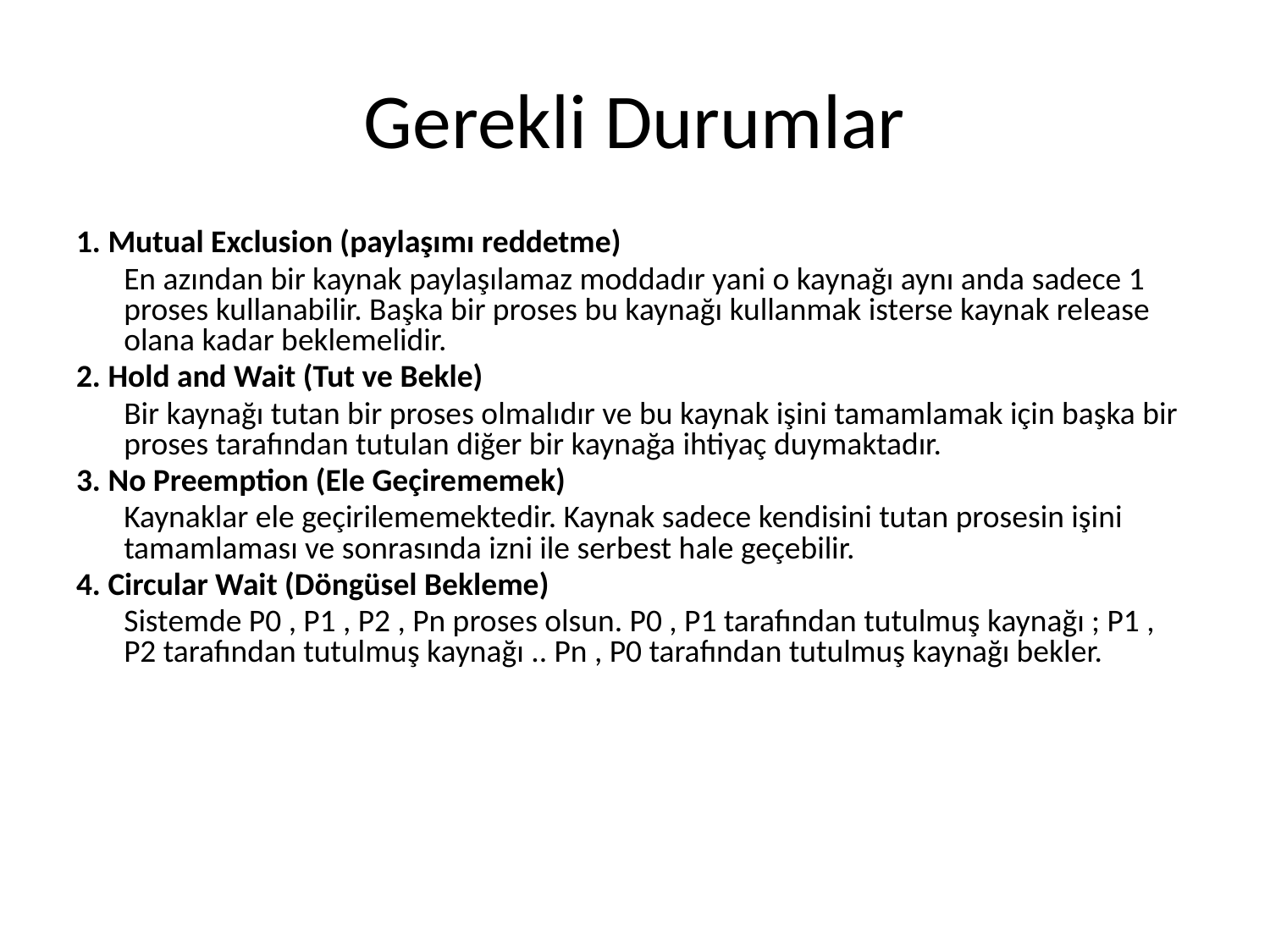

# Gerekli Durumlar
1. Mutual Exclusion (paylaşımı reddetme)
	En azından bir kaynak paylaşılamaz moddadır yani o kaynağı aynı anda sadece 1 proses kullanabilir. Başka bir proses bu kaynağı kullanmak isterse kaynak release olana kadar beklemelidir.
2. Hold and Wait (Tut ve Bekle)
	Bir kaynağı tutan bir proses olmalıdır ve bu kaynak işini tamamlamak için başka bir proses tarafından tutulan diğer bir kaynağa ihtiyaç duymaktadır.
3. No Preemption (Ele Geçirememek)
	Kaynaklar ele geçirilememektedir. Kaynak sadece kendisini tutan prosesin işini tamamlaması ve sonrasında izni ile serbest hale geçebilir.
4. Circular Wait (Döngüsel Bekleme)
	Sistemde P0 , P1 , P2 , Pn proses olsun. P0 , P1 tarafından tutulmuş kaynağı ; P1 , P2 tarafından tutulmuş kaynağı .. Pn , P0 tarafından tutulmuş kaynağı bekler.